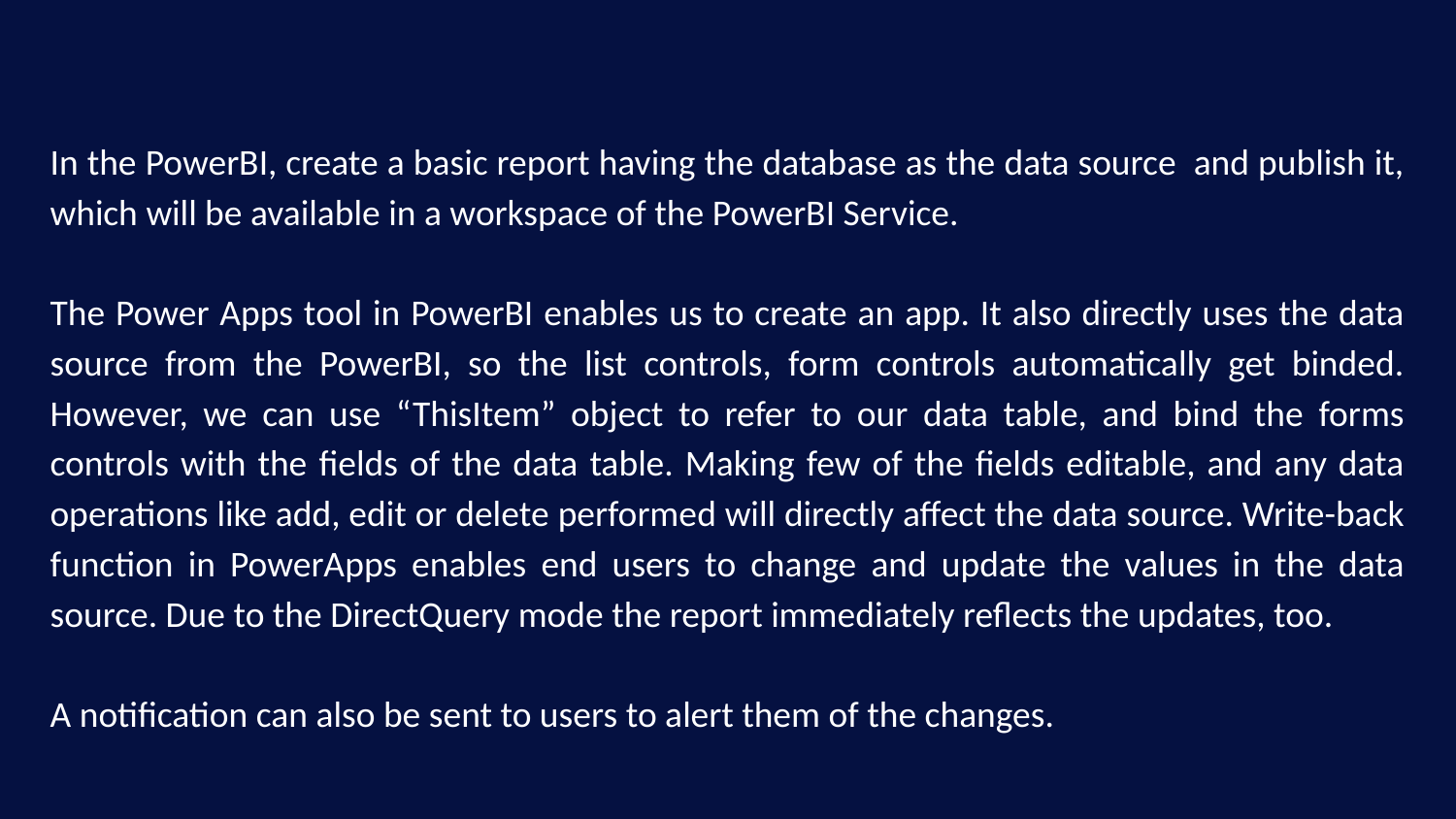

In the PowerBI, create a basic report having the database as the data source  and publish it, which will be available in a workspace of the PowerBI Service.

The Power Apps tool in PowerBI enables us to create an app. It also directly uses the data source from the PowerBI, so the list controls, form controls automatically get binded. However, we can use “ThisItem” object to refer to our data table, and bind the forms controls with the fields of the data table. Making few of the fields editable, and any data operations like add, edit or delete performed will directly affect the data source. Write-back function in PowerApps enables end users to change and update the values in the data source. Due to the DirectQuery mode the report immediately reflects the updates, too.

A notification can also be sent to users to alert them of the changes.